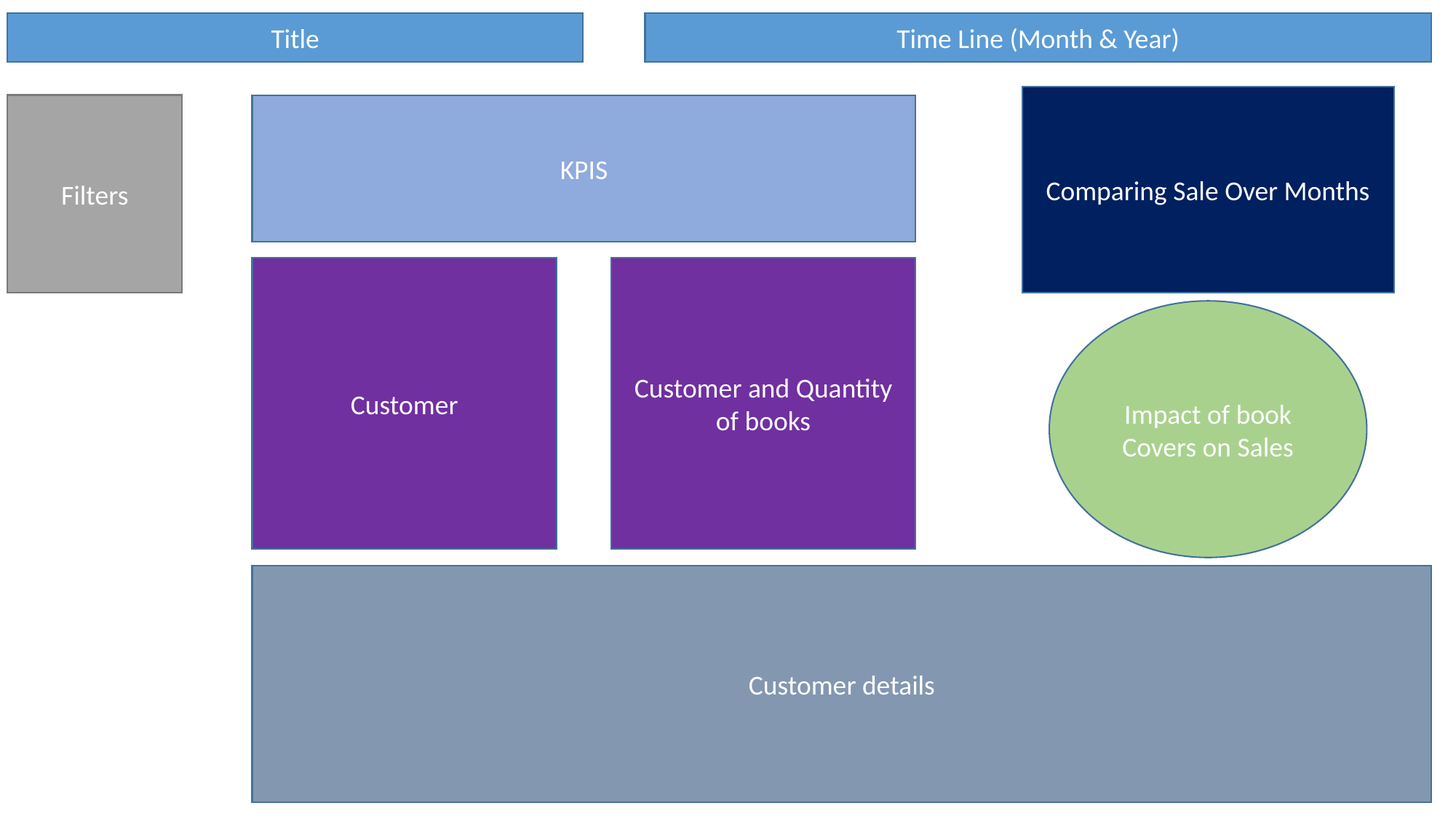

Title
Time Line (Month & Year)
Comparing Sale Over Months
Filters
KPIS
Customer
Customer and Quantity of books
Impact of book Covers on Sales
Customer details